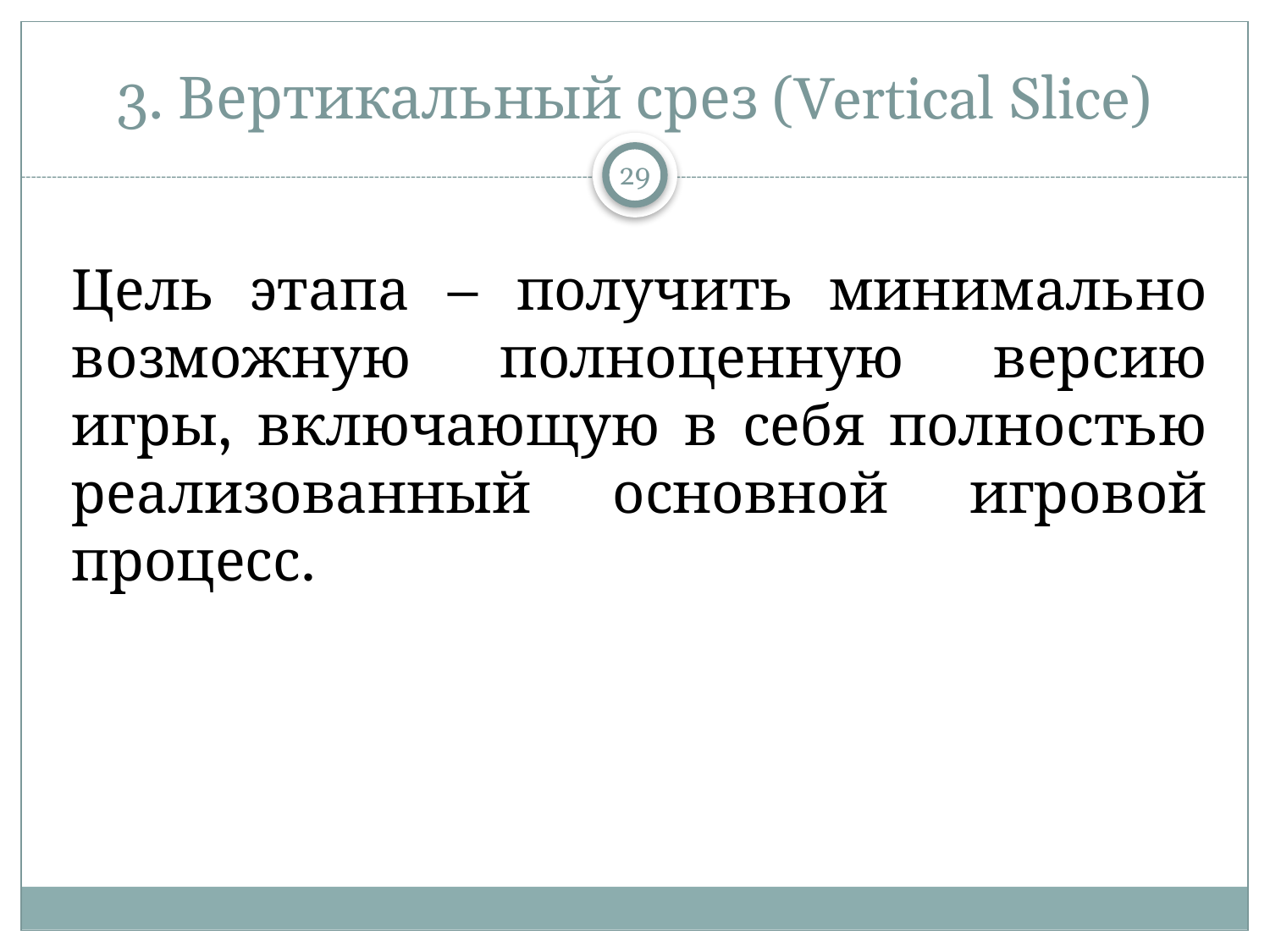

# 3. Вертикальный срез (Vertical Slice)
29
Цель этапа – получить минимально возможную полноценную версию игры, включающую в себя полностью реализованный основной игровой процесс.